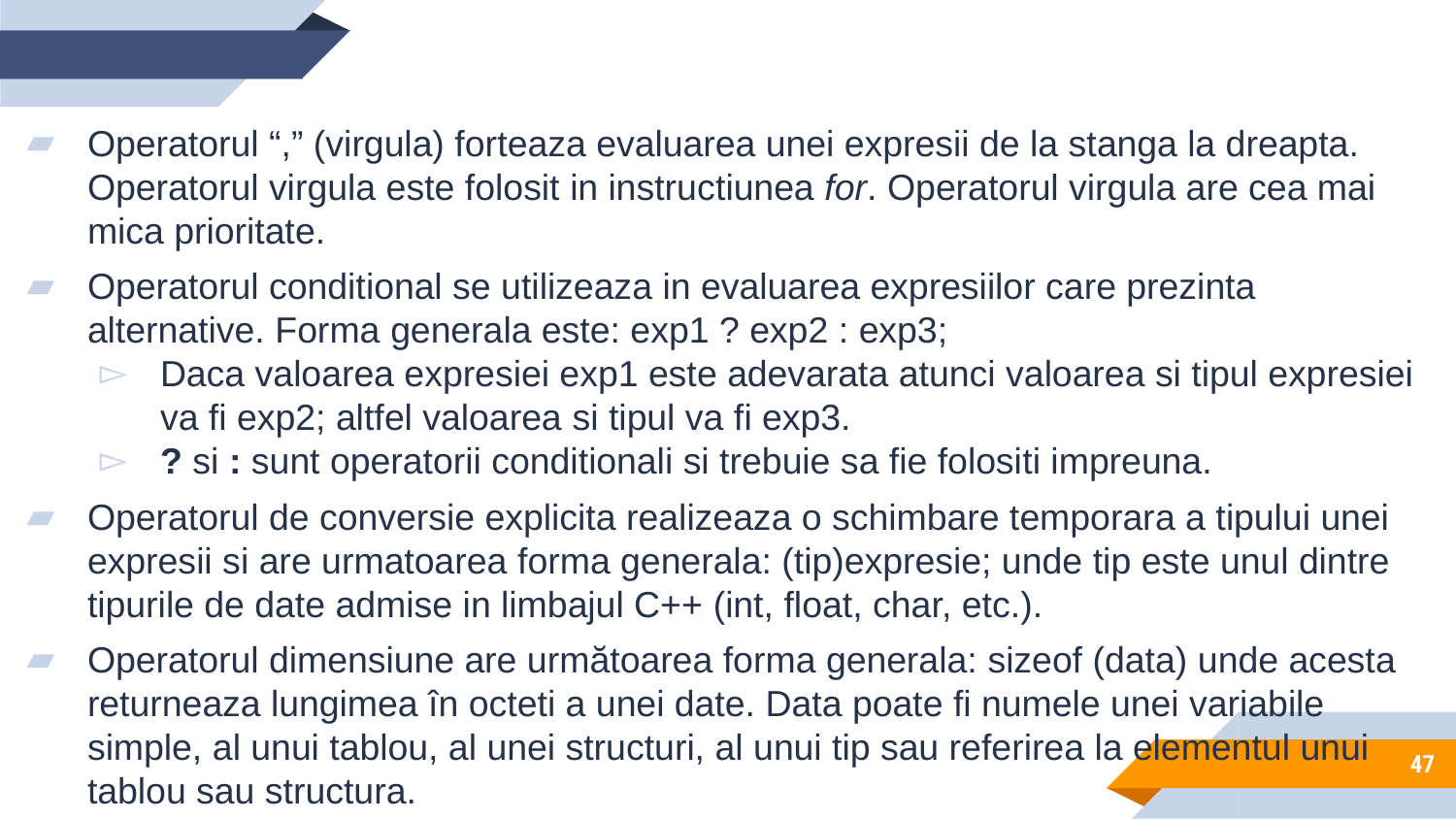

Operatorul “,” (virgula) forteaza evaluarea unei expresii de la stanga la dreapta. Operatorul virgula este folosit in instructiunea for. Operatorul virgula are cea mai mica prioritate.
Operatorul conditional se utilizeaza in evaluarea expresiilor care prezinta alternative. Forma generala este: exp1 ? exp2 : exp3;
Daca valoarea expresiei exp1 este adevarata atunci valoarea si tipul expresiei va fi exp2; altfel valoarea si tipul va fi exp3.
? si : sunt operatorii conditionali si trebuie sa fie folositi impreuna.
Operatorul de conversie explicita realizeaza o schimbare temporara a tipului unei expresii si are urmatoarea forma generala: (tip)expresie; unde tip este unul dintre tipurile de date admise in limbajul C++ (int, float, char, etc.).
Operatorul dimensiune are următoarea forma generala: sizeof (data) unde acesta returneaza lungimea în octeti a unei date. Data poate fi numele unei variabile simple, al unui tablou, al unei structuri, al unui tip sau referirea la elementul unui tablou sau structura.
47